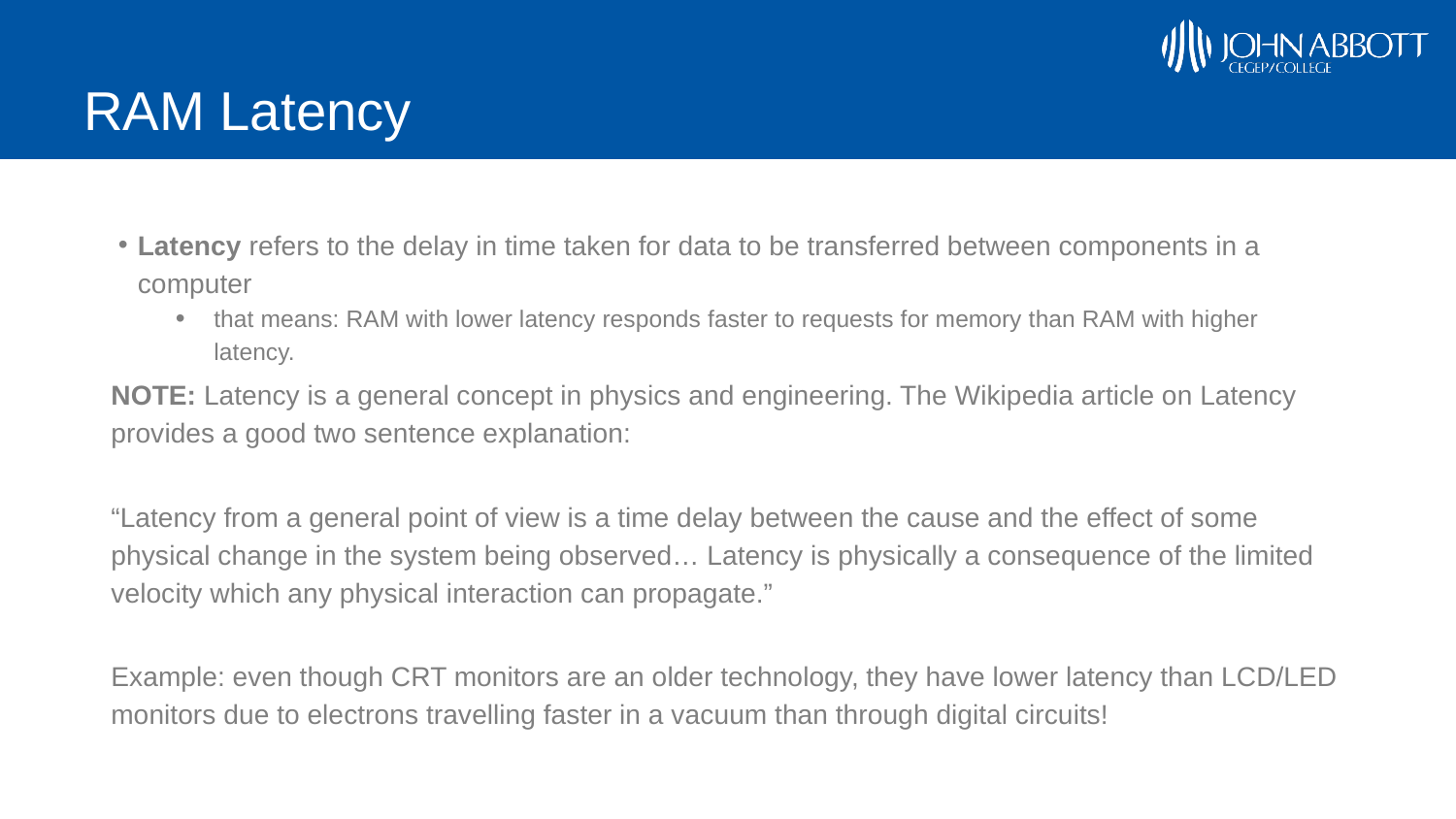

# RAM Latency
Latency refers to the delay in time taken for data to be transferred between components in a computer
that means: RAM with lower latency responds faster to requests for memory than RAM with higher latency.
NOTE: Latency is a general concept in physics and engineering. The Wikipedia article on Latency provides a good two sentence explanation:
“Latency from a general point of view is a time delay between the cause and the effect of some physical change in the system being observed… Latency is physically a consequence of the limited velocity which any physical interaction can propagate.”
Example: even though CRT monitors are an older technology, they have lower latency than LCD/LED monitors due to electrons travelling faster in a vacuum than through digital circuits!